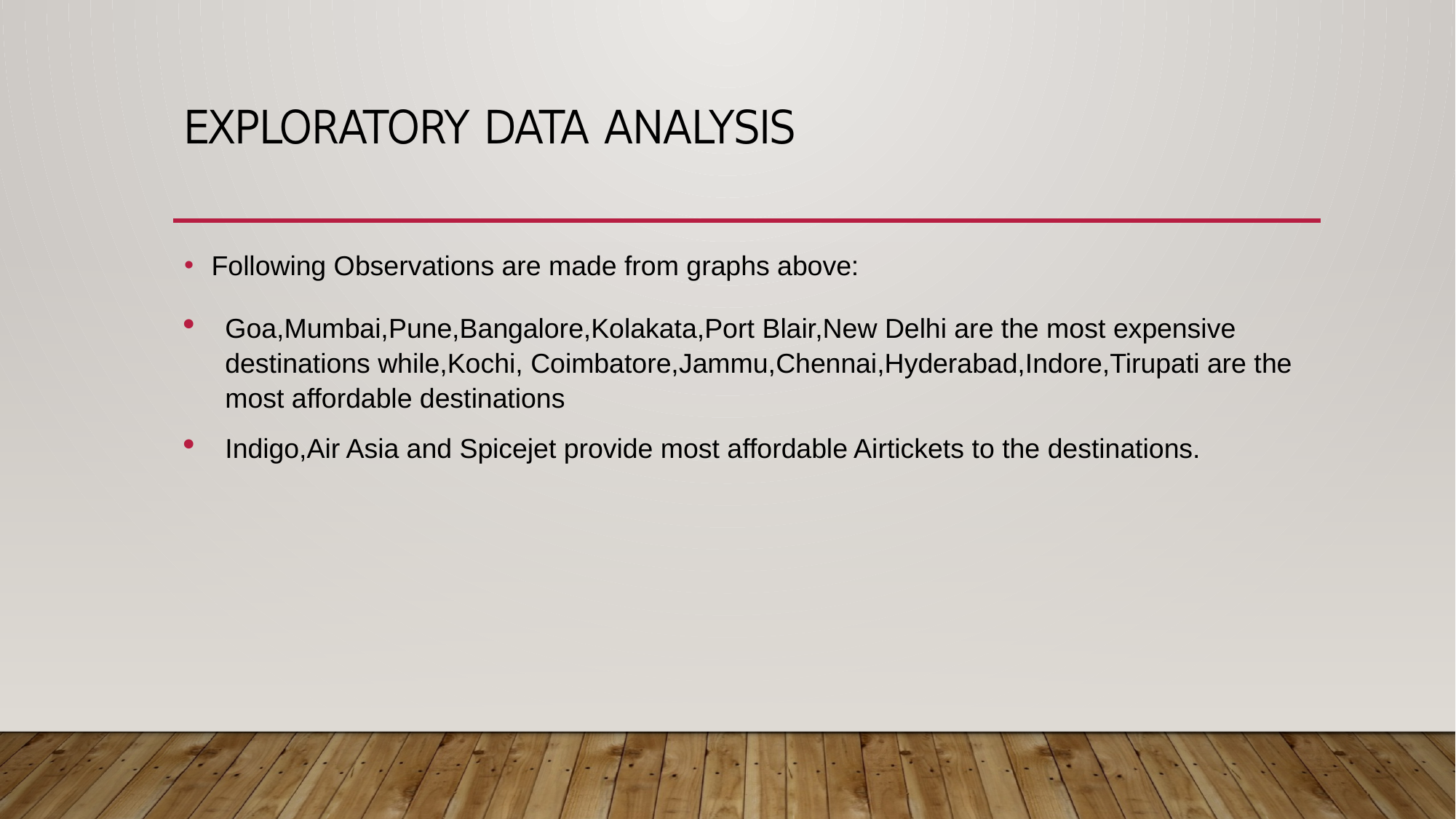

# Exploratory Data Analysis
Following Observations are made from graphs above:
Goa,Mumbai,Pune,Bangalore,Kolakata,Port Blair,New Delhi are the most expensive destinations while,Kochi, Coimbatore,Jammu,Chennai,Hyderabad,Indore,Tirupati are the most affordable destinations
Indigo,Air Asia and Spicejet provide most affordable Airtickets to the destinations.